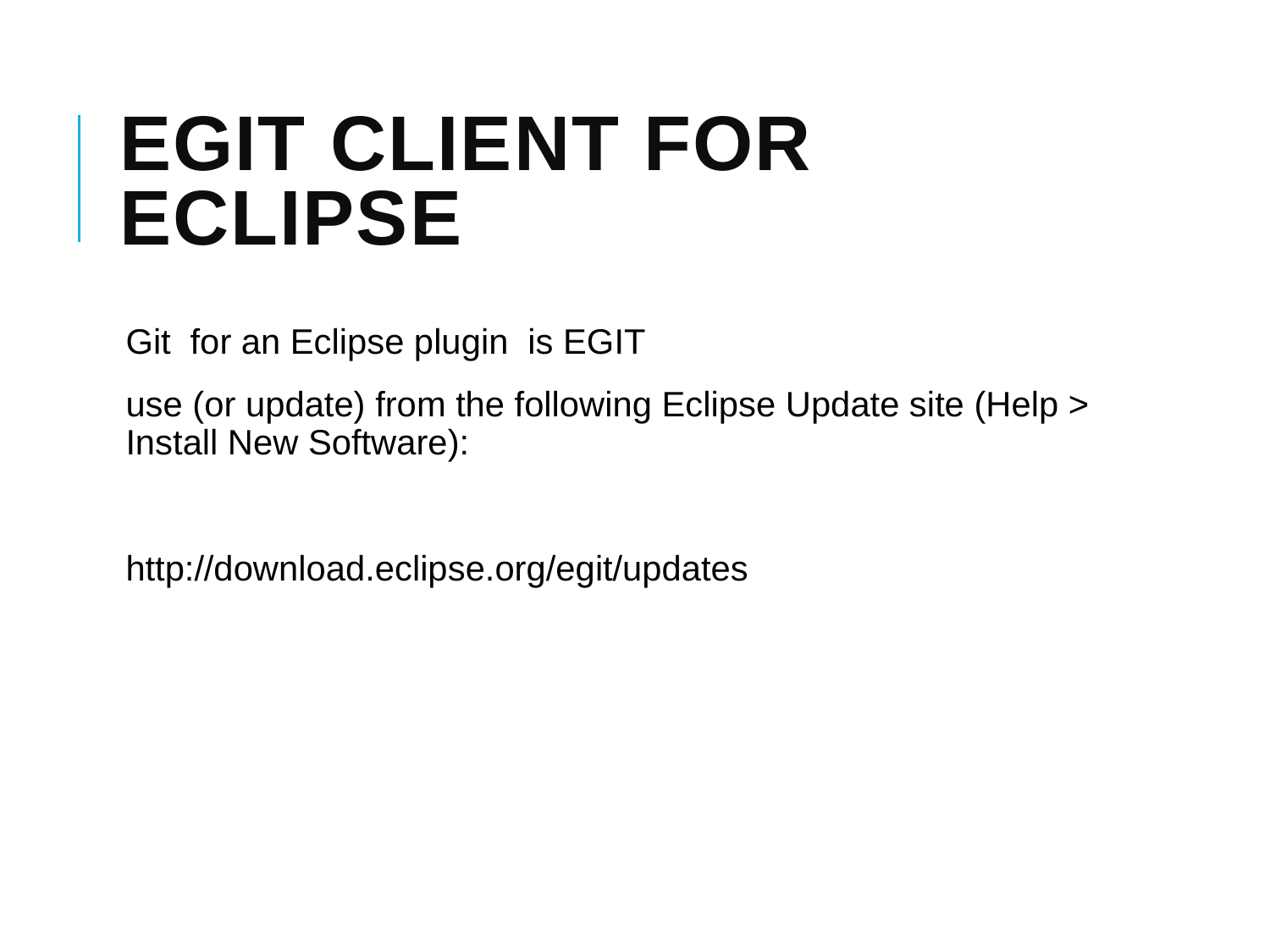

# EGit Client for Eclipse
Git  for an Eclipse plugin  is EGIT
use (or update) from the following Eclipse Update site (Help > Install New Software):

http://download.eclipse.org/egit/updates